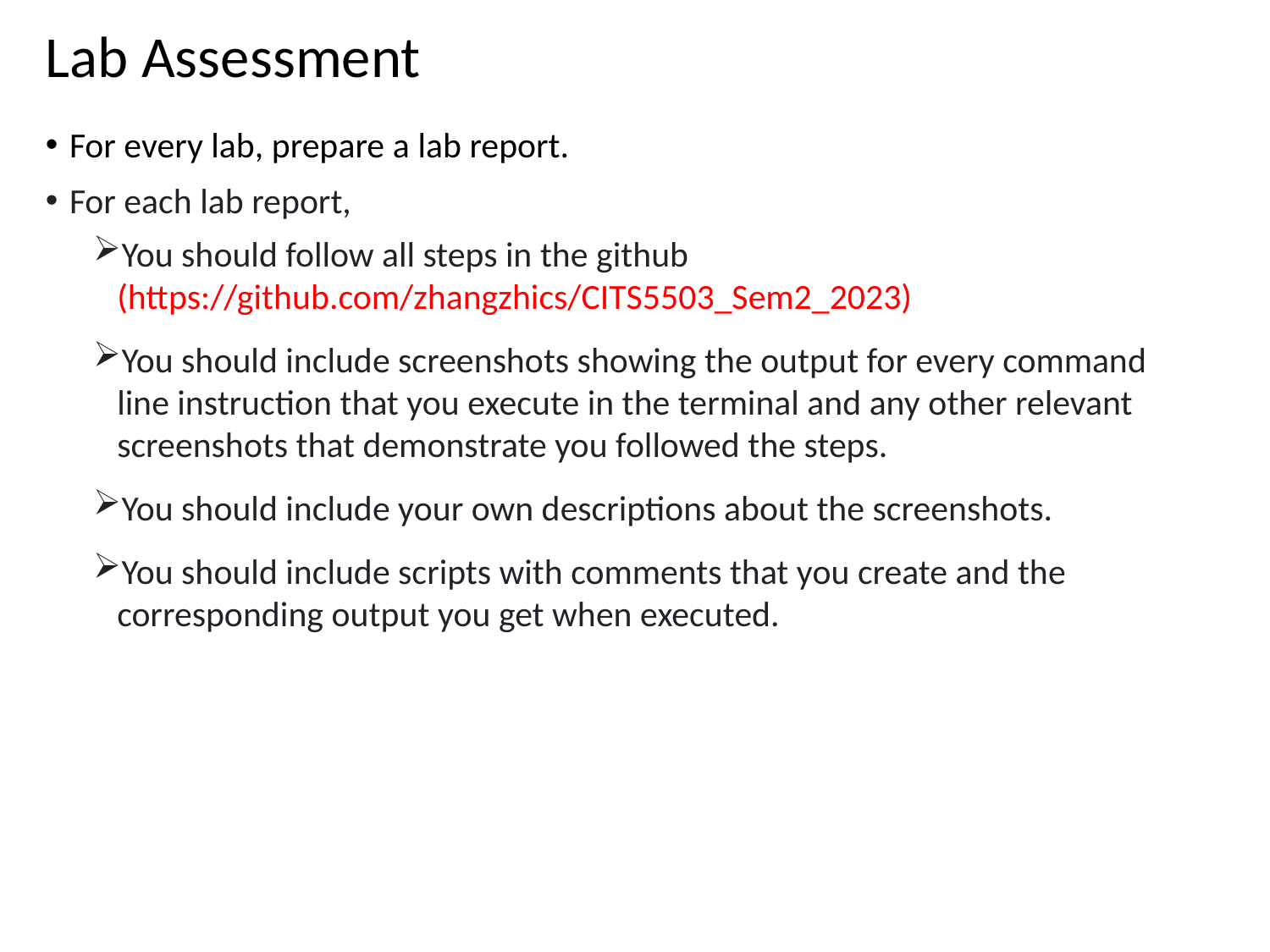

# Lab Assessment
For every lab, prepare a lab report.
For each lab report,
You should follow all steps in the github (https://github.com/zhangzhics/CITS5503_Sem2_2023)
You should include screenshots showing the output for every command line instruction that you execute in the terminal and any other relevant screenshots that demonstrate you followed the steps.
You should include your own descriptions about the screenshots.
You should include scripts with comments that you create and the corresponding output you get when executed.